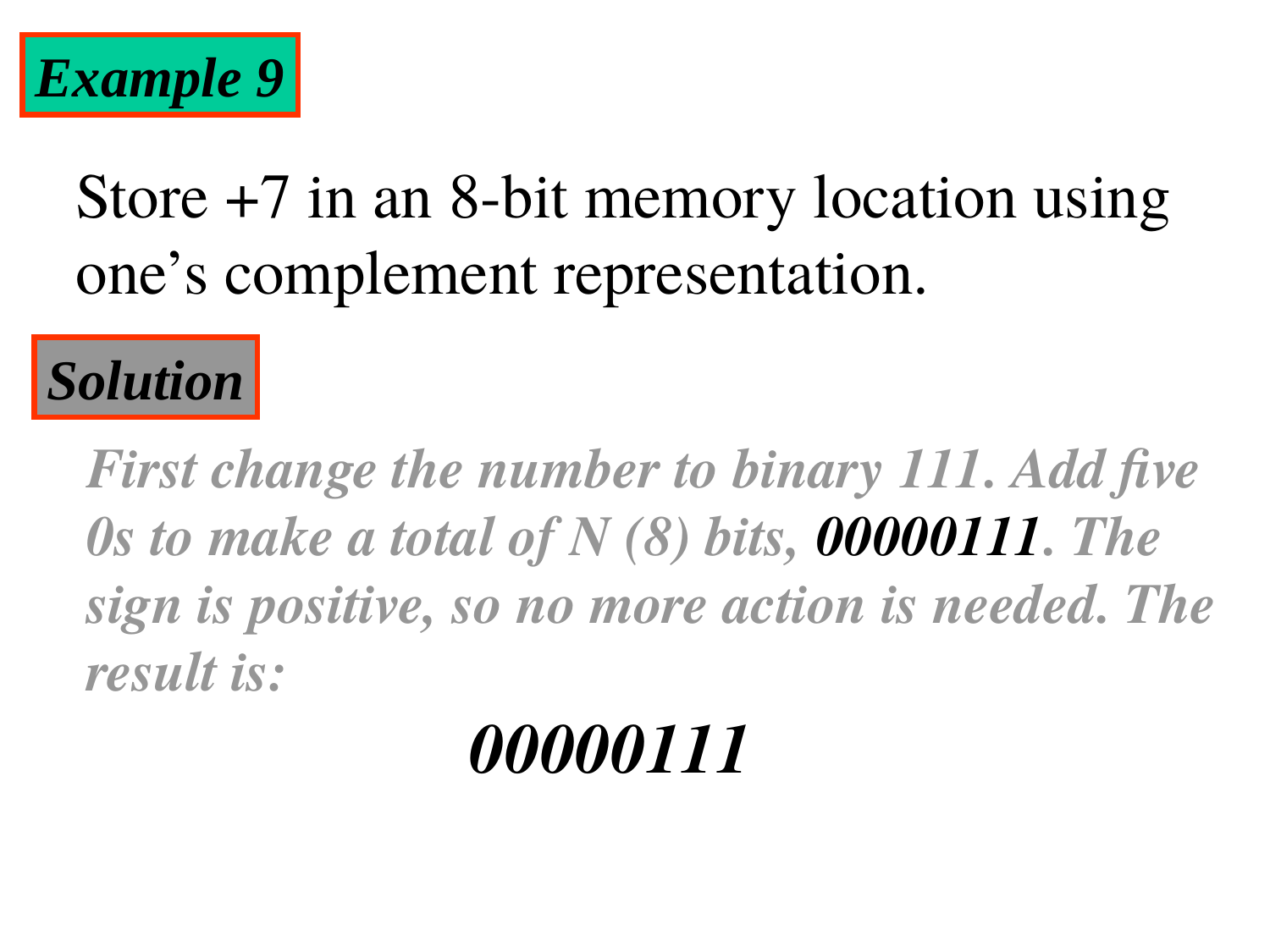

Example 9
Store +7 in an 8-bit memory location using one’s complement representation.
Solution
First change the number to binary 111. Add five  0s to make a total of N (8) bits, 00000111. The sign is positive, so no more action is needed. The result is:
                           00000111